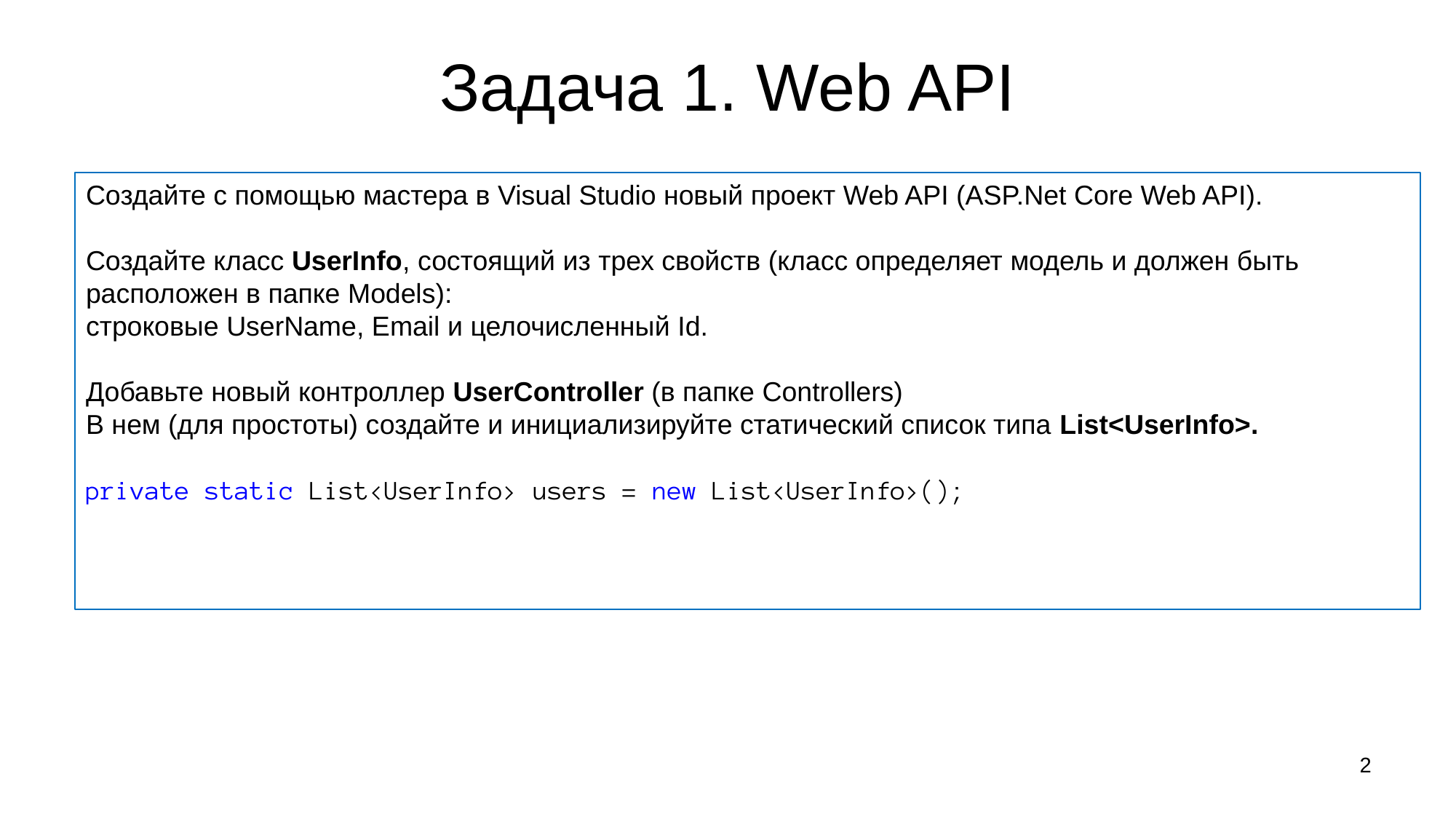

# Задача 1. Web API
Создайте с помощью мастера в Visual Studio новый проект Web API (ASP.Net Core Web API).
Создайте класс UserInfo, состоящий из трех свойств (класс определяет модель и должен быть расположен в папке Models):
строковые UserName, Email и целочисленный Id.
Добавьте новый контроллер UserController (в папке Controllers)
В нем (для простоты) создайте и инициализируйте статический список типа List<UserInfo>.

private static List<UserInfo> users = new List<UserInfo>();

2